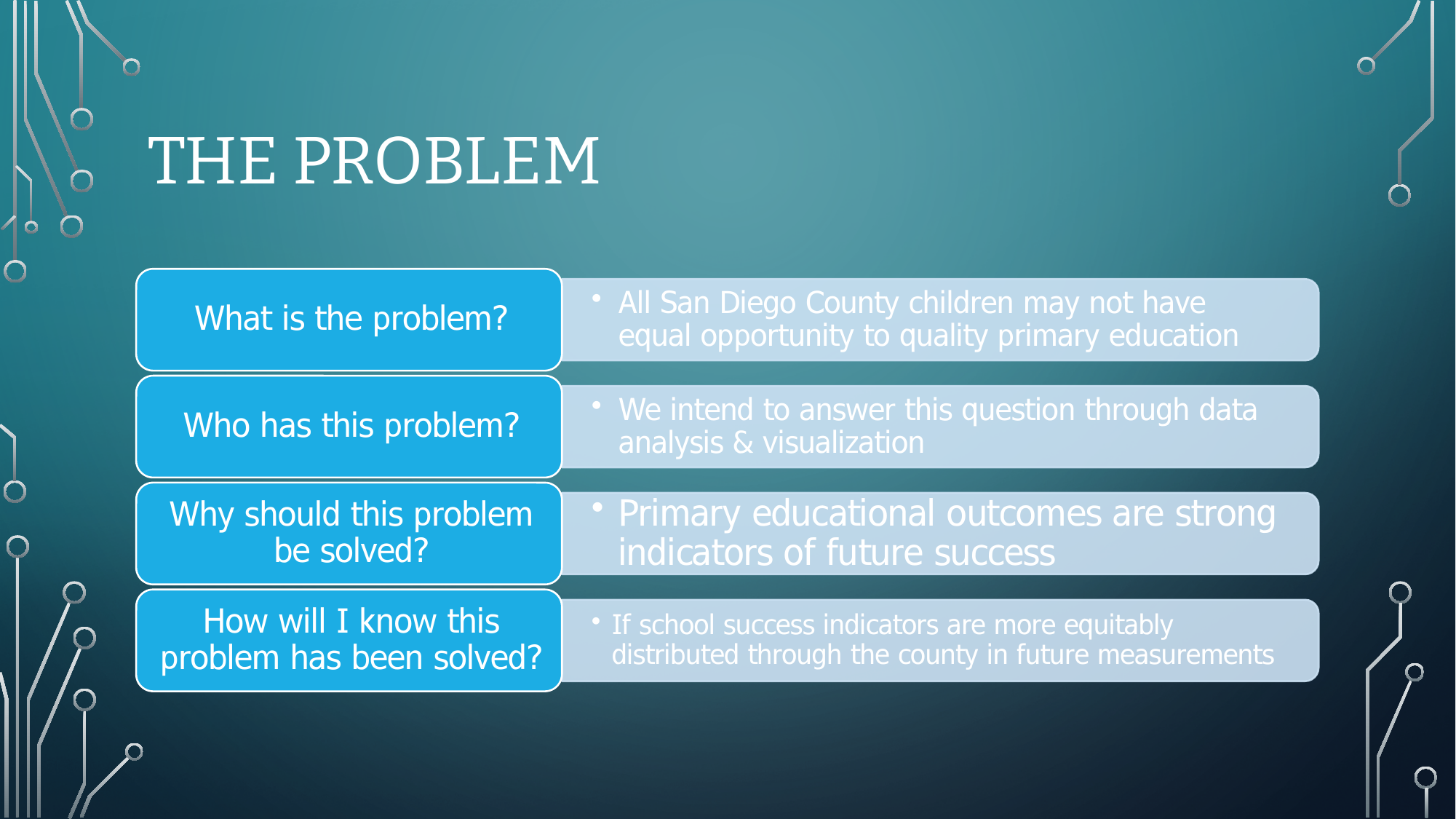

# The Problem
All San Diego County children may not have equal opportunity to quality primary education
What is the problem?
We intend to answer this question through data analysis & visualization
Who has this problem?
Primary educational outcomes are strong indicators of future success
Why should this problem be solved?
If school success indicators are more equitably distributed through the county in future measurements
How will I know this problem has been solved?